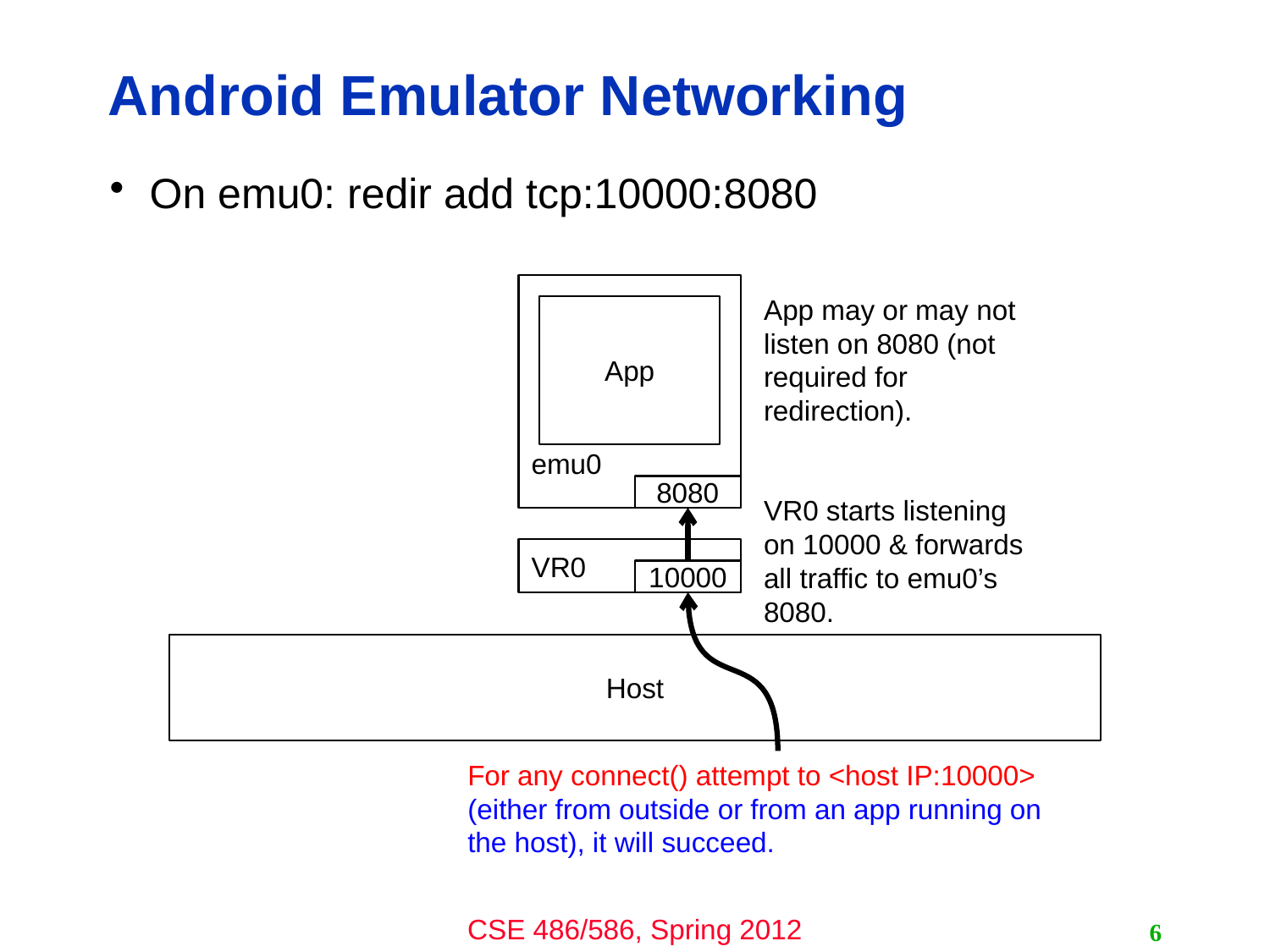

# Android Emulator Networking
On emu0: redir add tcp:10000:8080

emu0
App may or may not listen on 8080 (not required for redirection).

App
8080
VR0 starts listening on 10000 & forwards all traffic to emu0’s 8080.

VR0
10000
Host
For any connect() attempt to <host IP:10000> (either from outside or from an app running on the host), it will succeed.
6